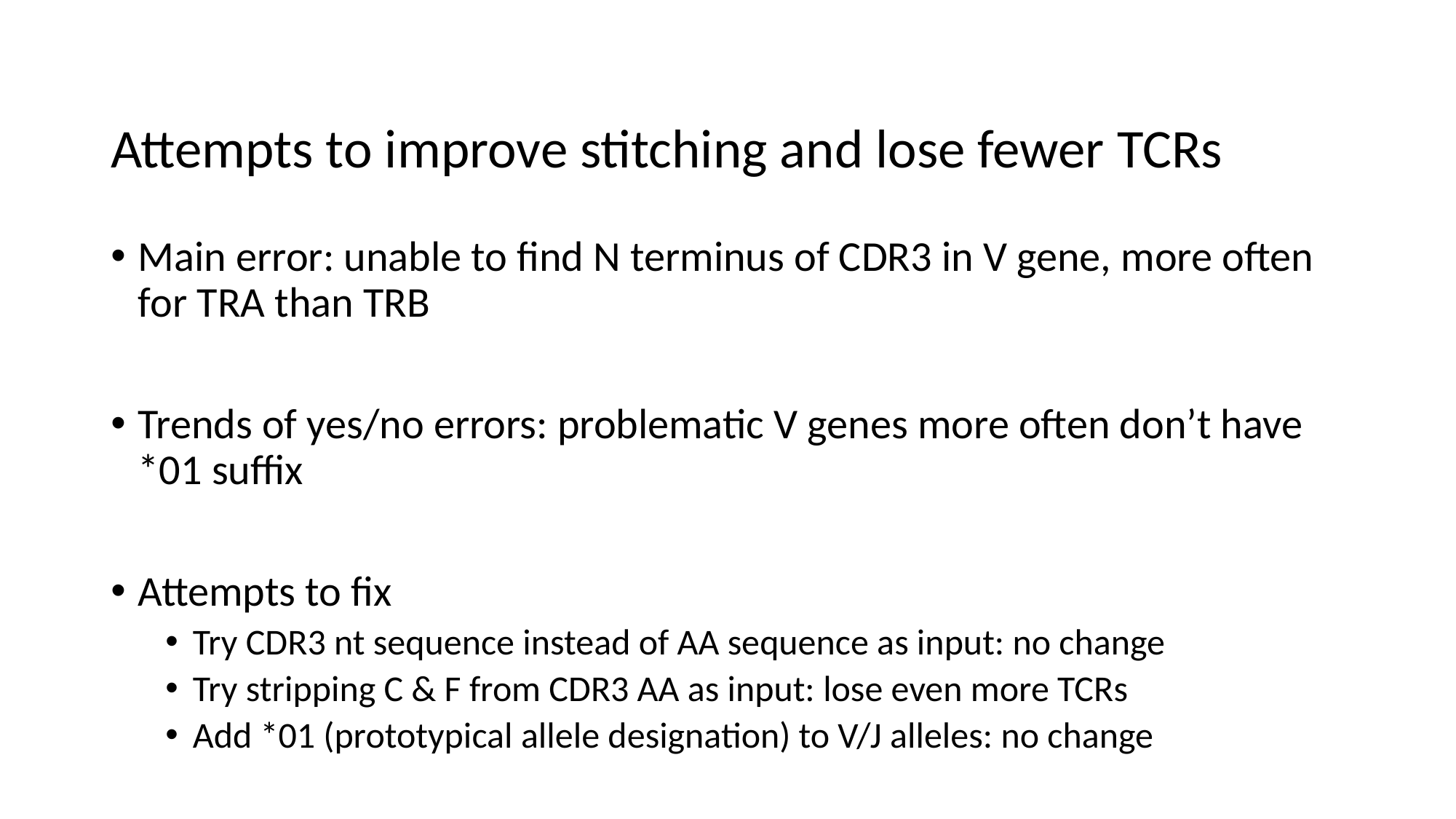

# Attempts to improve stitching and lose fewer TCRs
Main error: unable to find N terminus of CDR3 in V gene, more often for TRA than TRB

Trends of yes/no errors: problematic V genes more often don’t have *01 suffix

Attempts to fix
Try CDR3 nt sequence instead of AA sequence as input: no change
Try stripping C & F from CDR3 AA as input: lose even more TCRs
Add *01 (prototypical allele designation) to V/J alleles: no change